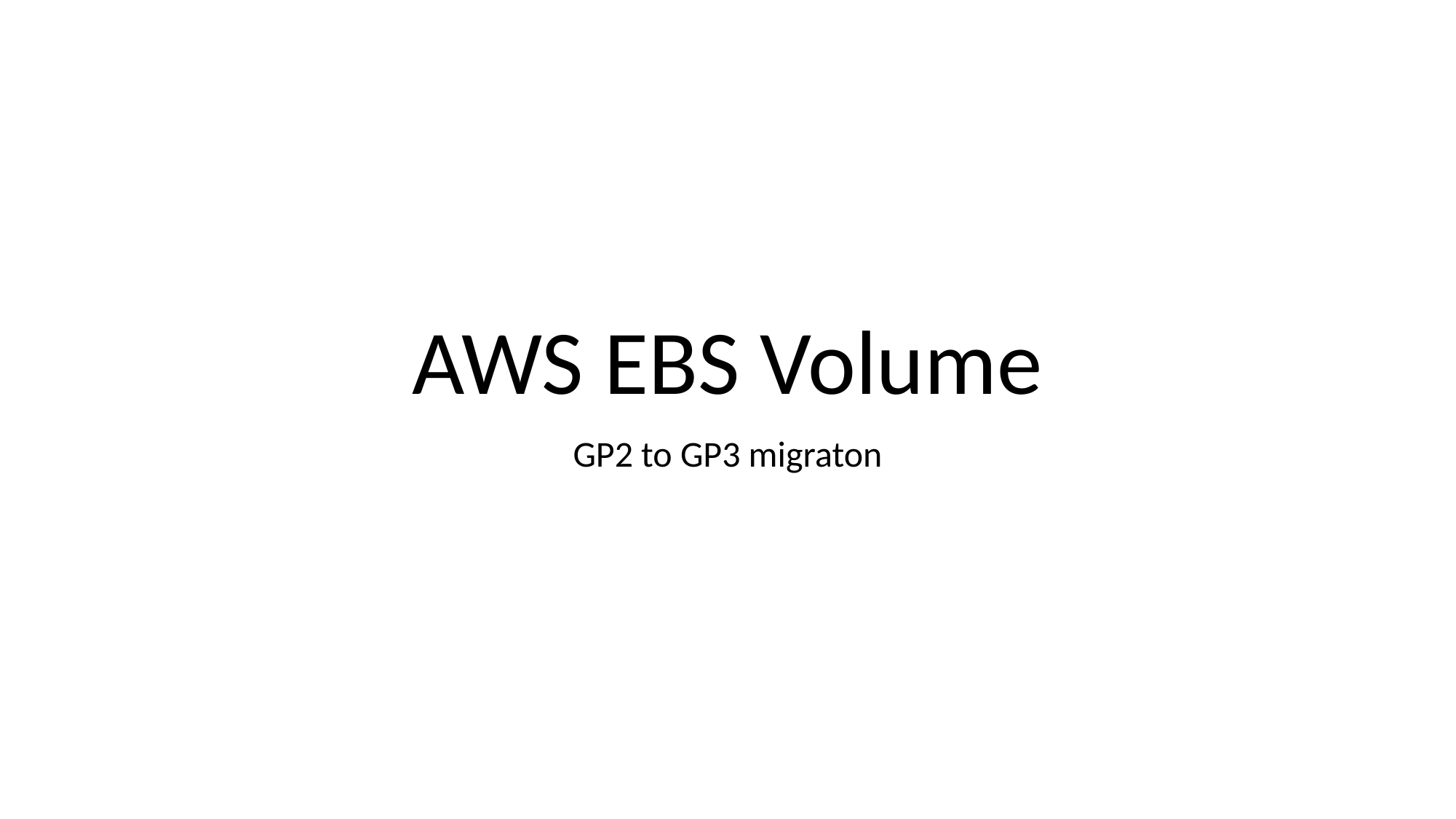

# AWS EBS Volume
GP2 to GP3 migraton